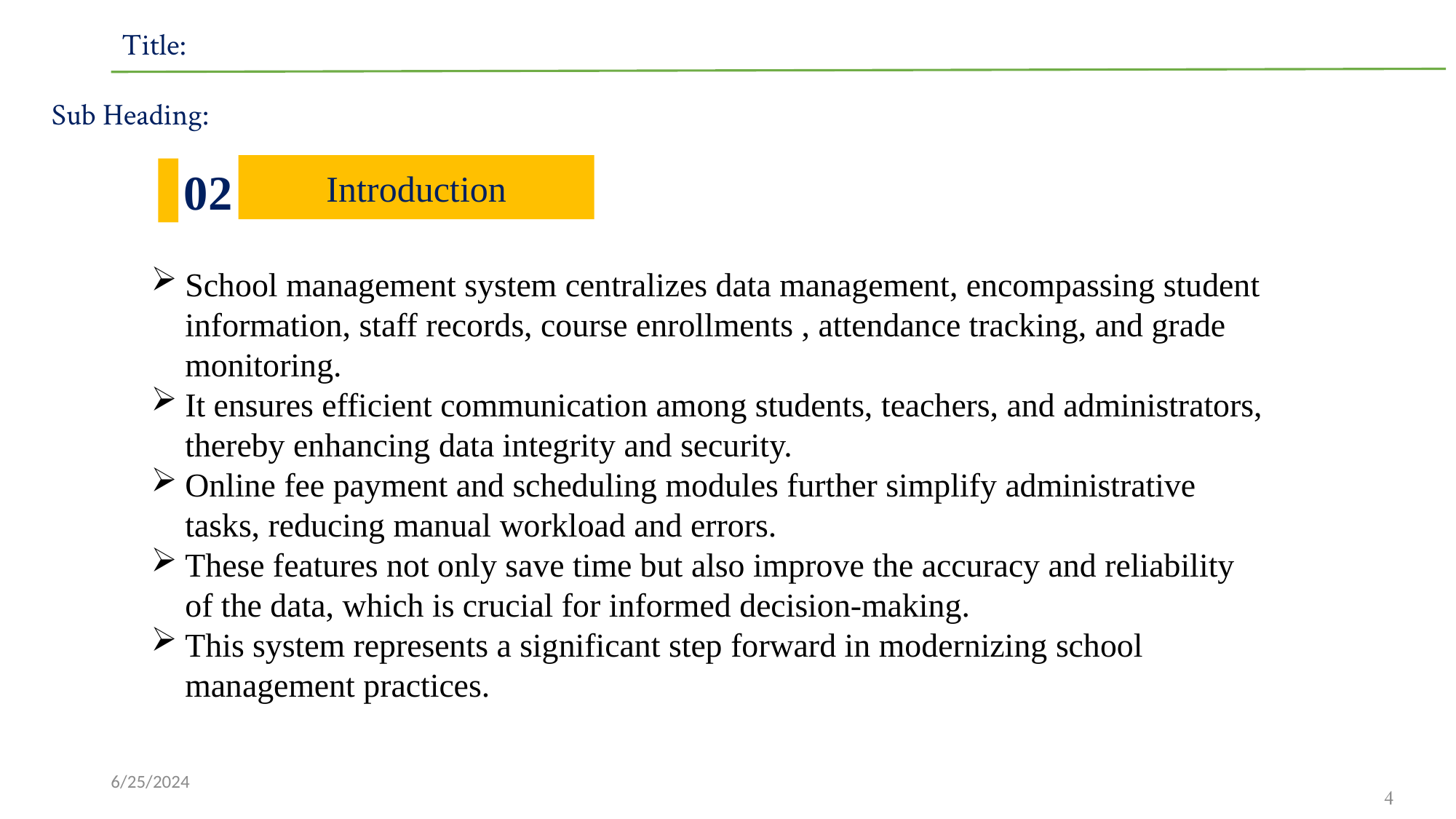

Title:
Sub Heading:
Introduction
02

School management system centralizes data management, encompassing student information, staff records, course enrollments , attendance tracking, and grade monitoring.
It ensures efficient communication among students, teachers, and administrators, thereby enhancing data integrity and security.
Online fee payment and scheduling modules further simplify administrative tasks, reducing manual workload and errors.
These features not only save time but also improve the accuracy and reliability of the data, which is crucial for informed decision-making.
This system represents a significant step forward in modernizing school management practices.

6/25/2024
4